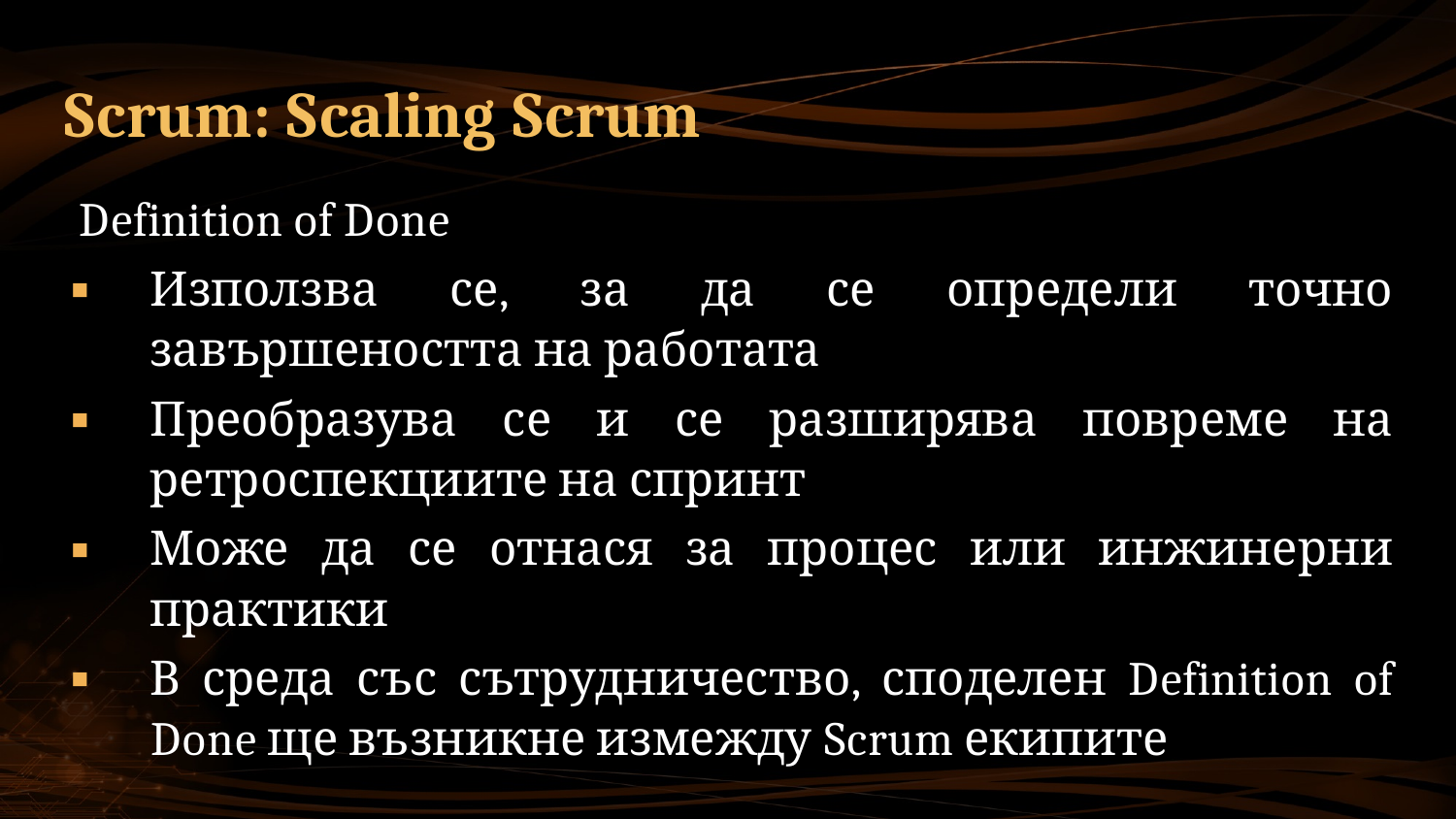

# Scrum: Scaling Scrum
Definition of Done
Използва се, за да се определи точно завършеността на работата
Преобразува се и се разширява повреме на ретроспекциите на спринт
Може да се отнася за процес или инжинерни практики
В среда със сътрудничество, споделен Definition of Done ще възникне измежду Scrum екипите